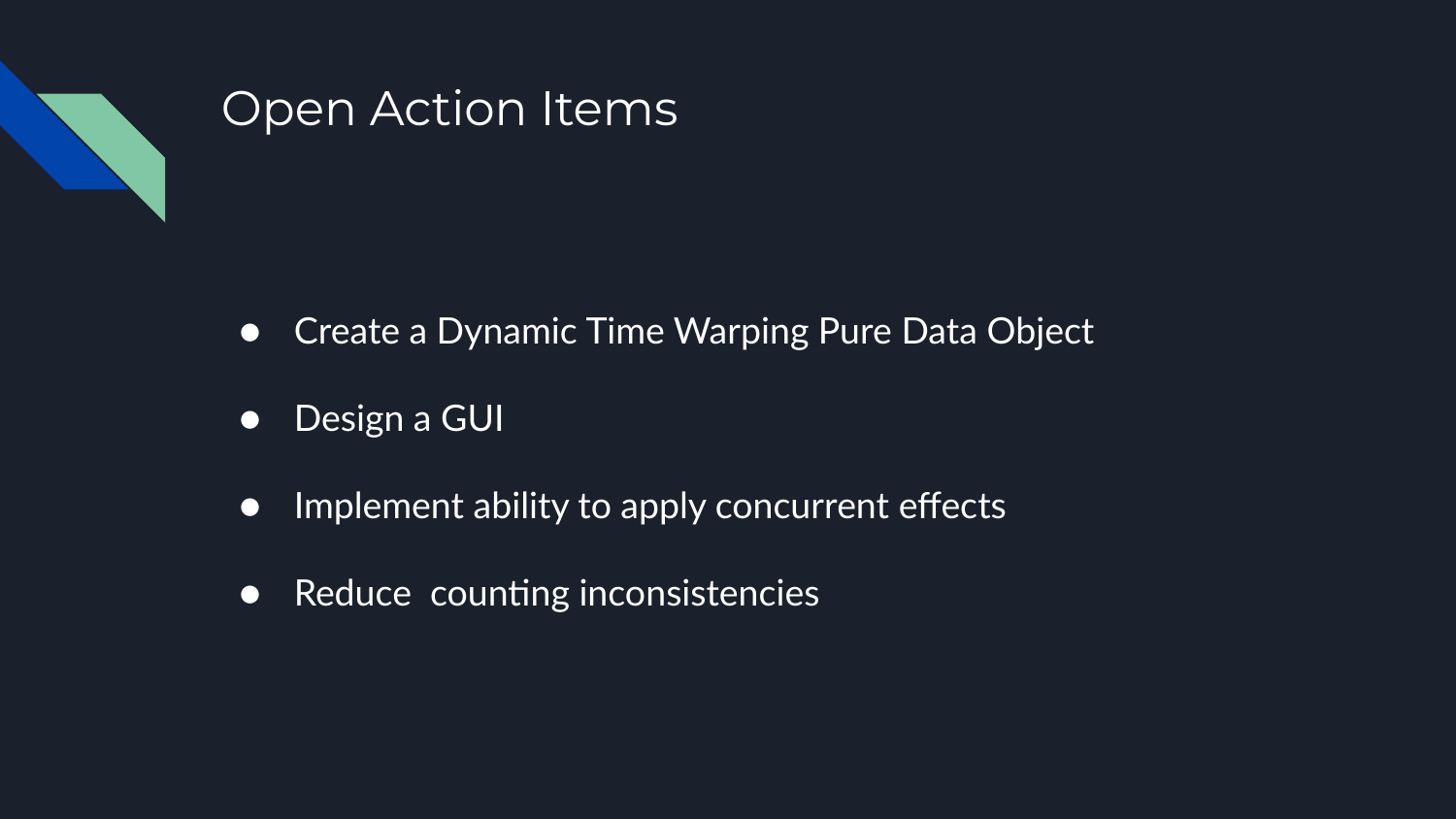

# Open Action Items
Create a Dynamic Time Warping Pure Data Object
Design a GUI
Implement ability to apply concurrent effects
Reduce  counting inconsistencies